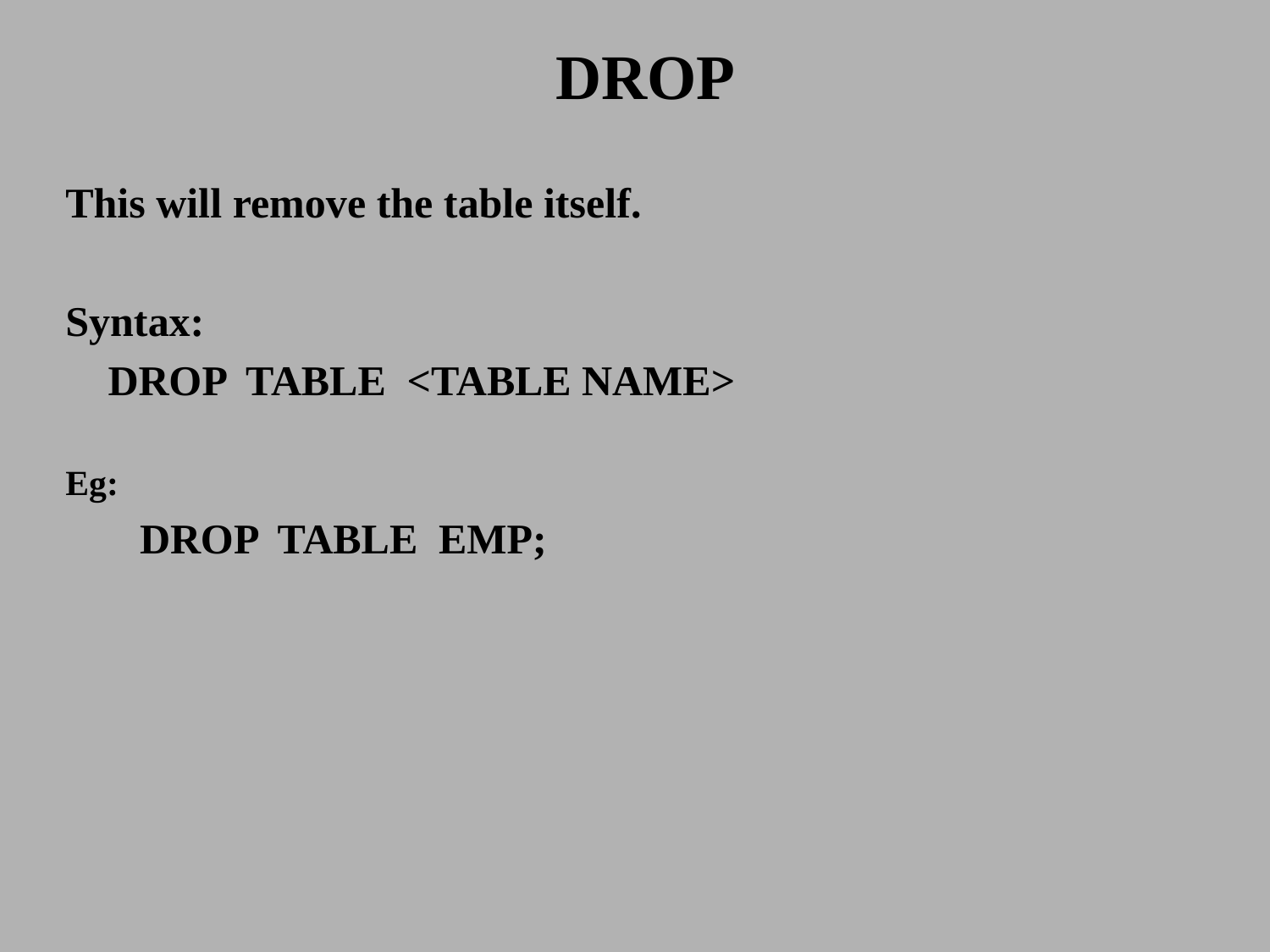

# DROP
This will remove the table itself.

Syntax:
    DROP  TABLE  <TABLE NAME>

Eg:
       DROP  TABLE  EMP;